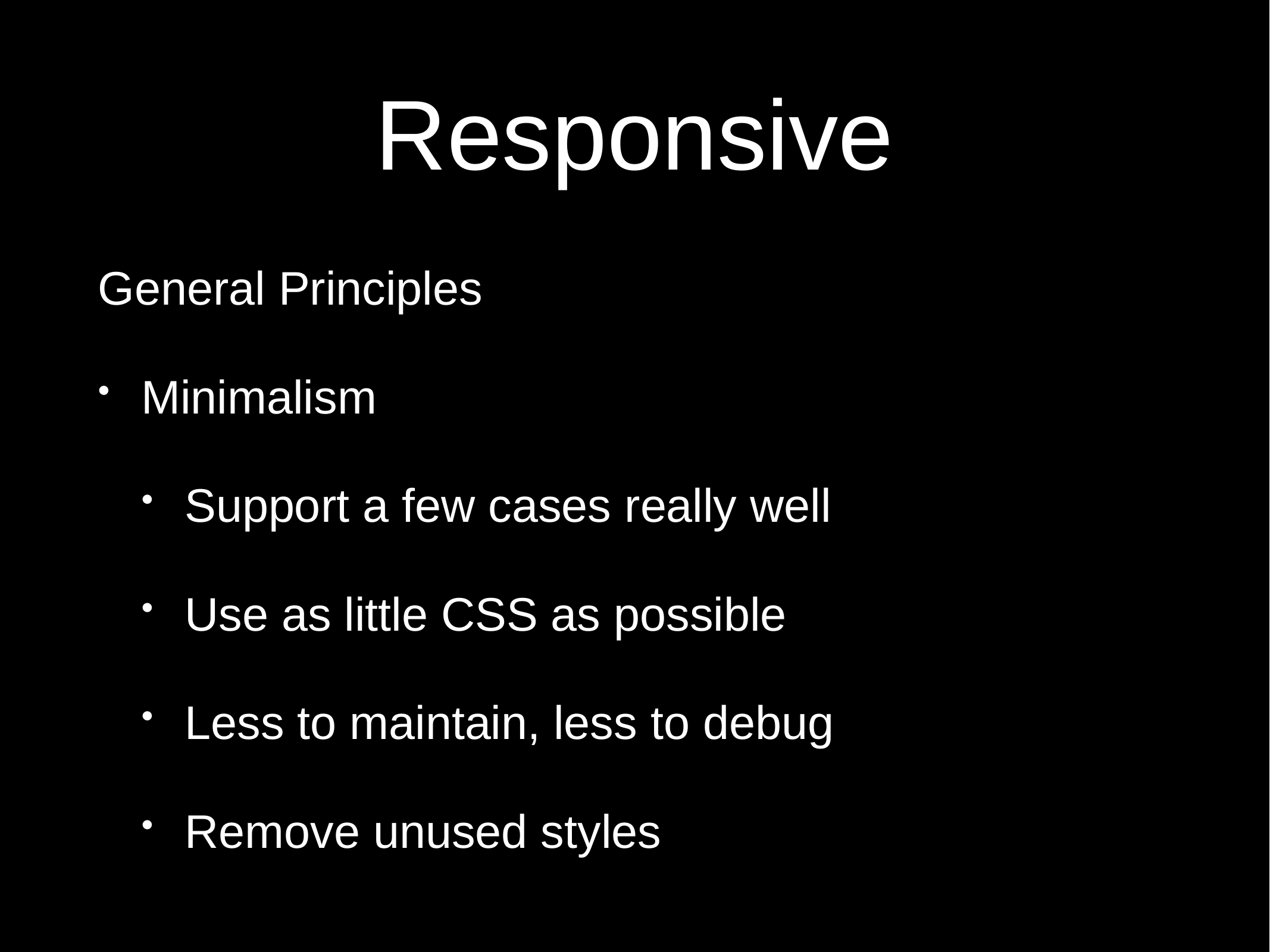

# Responsive
General Principles
Minimalism
Support a few cases really well
Use as little CSS as possible
Less to maintain, less to debug
Remove unused styles